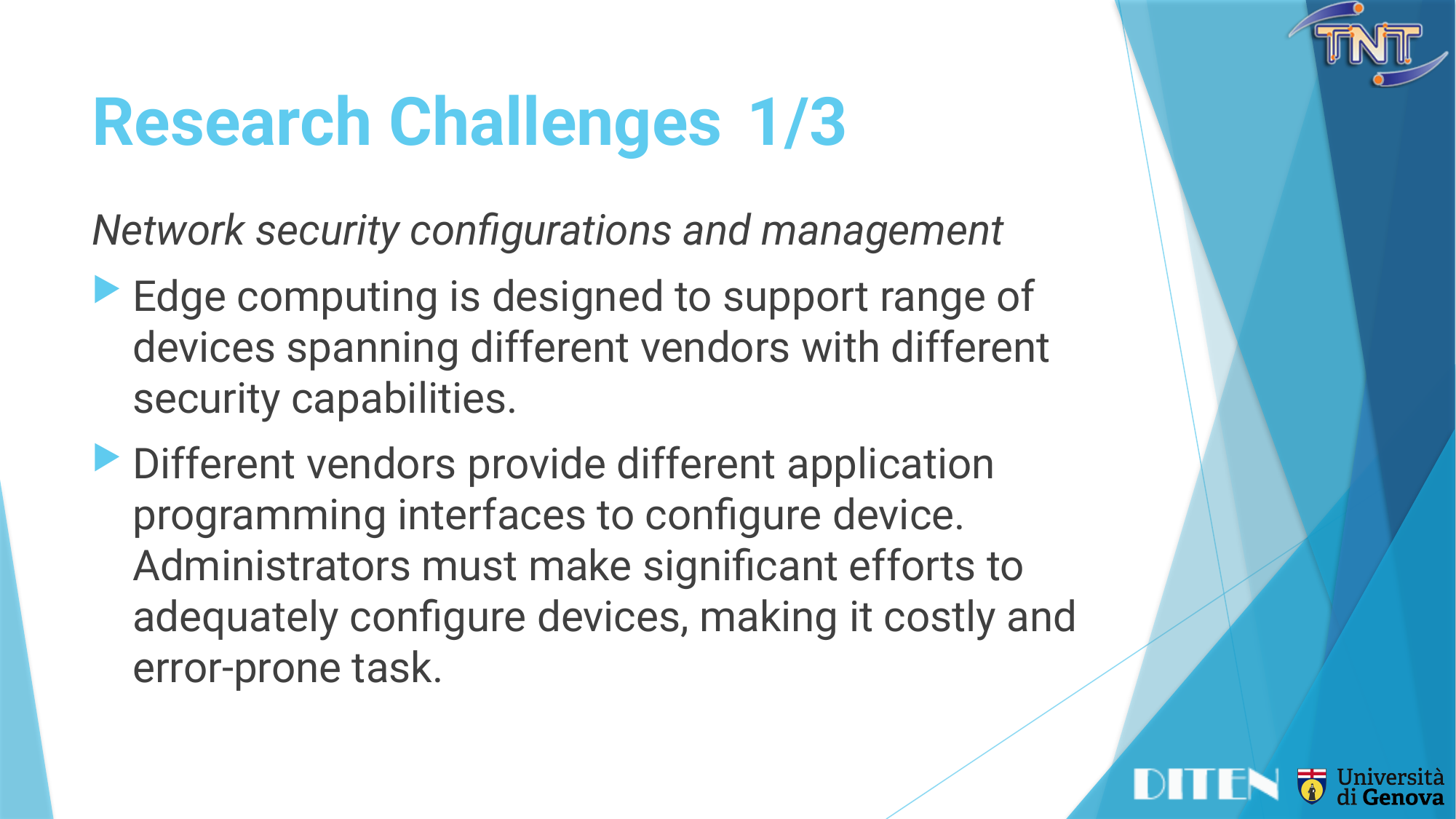

# Research Challenges	1/3
Network security configurations and management
Edge computing is designed to support range of devices spanning different vendors with different security capabilities.
Different vendors provide different application programming interfaces to configure device. Administrators must make significant efforts to adequately configure devices, making it costly and error-prone task.